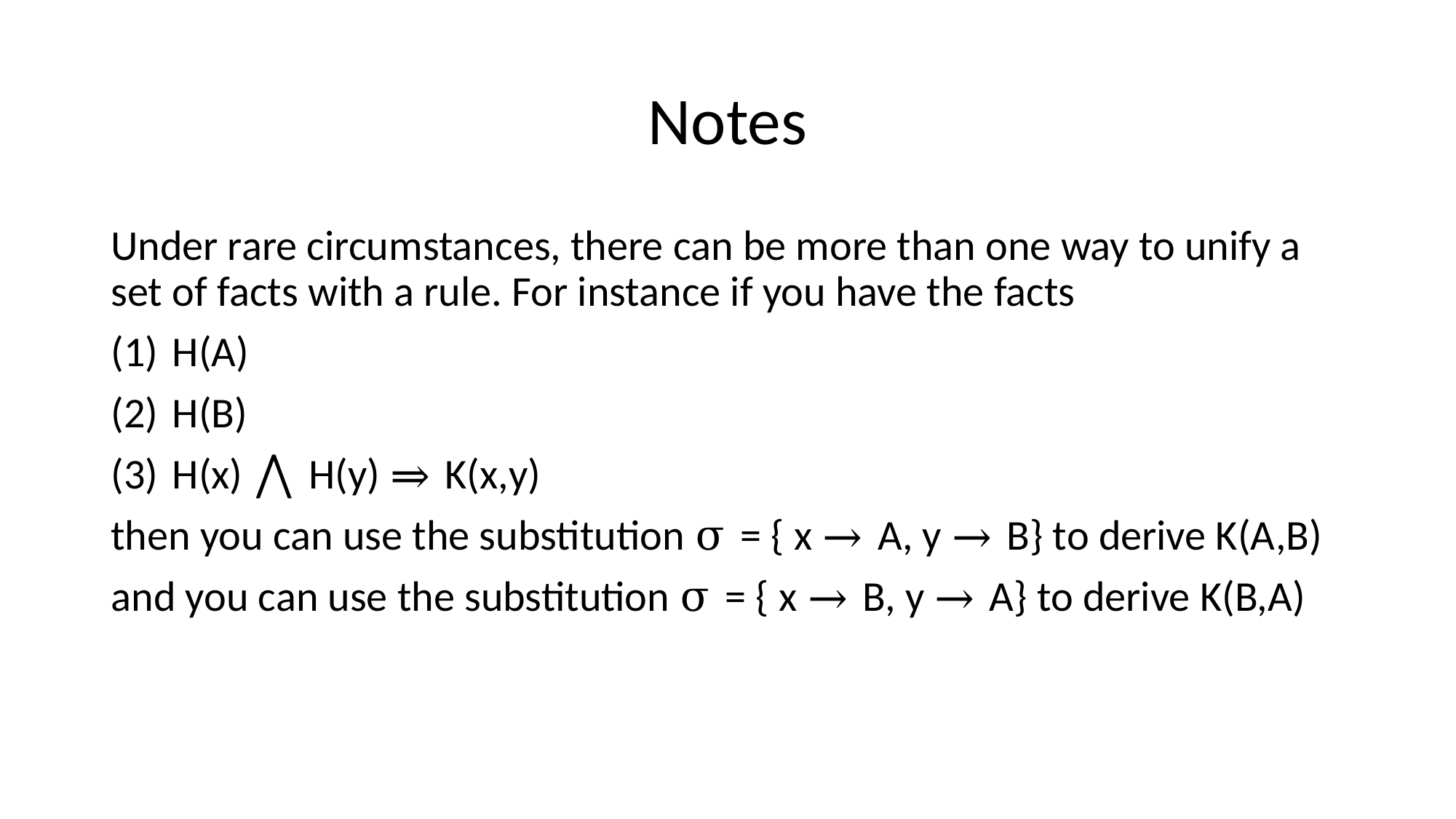

# Notes
Under rare circumstances, there can be more than one way to unify a set of facts with a rule. For instance if you have the facts
H(A)
H(B)
H(x) ⋀ H(y) ⇒ K(x,y)
then you can use the substitution σ = { x → A, y → B} to derive K(A,B)
and you can use the substitution σ = { x → B, y → A} to derive K(B,A)